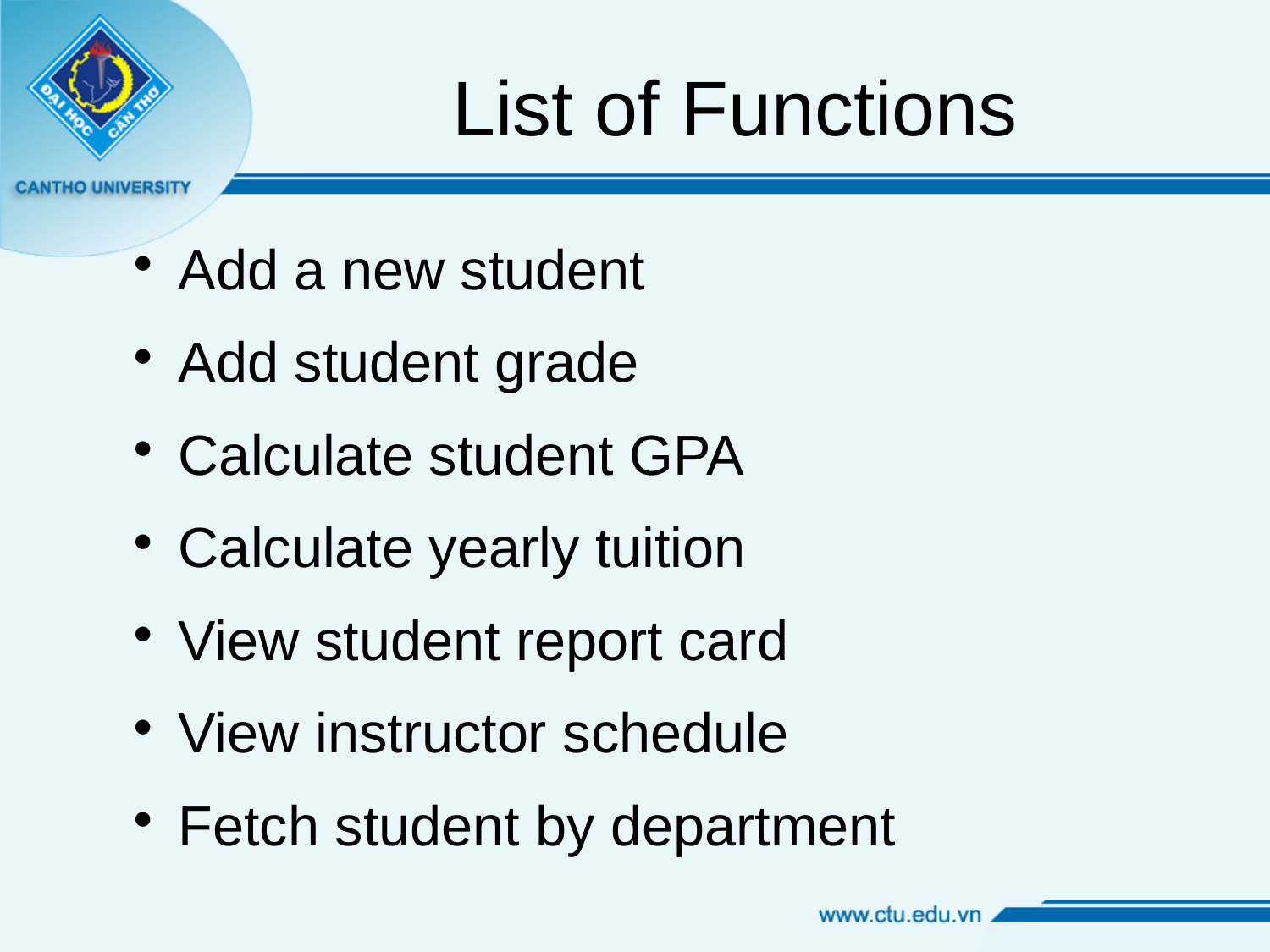

# List of Functions
Add a new student
Add student grade
Calculate student GPA
Calculate yearly tuition
View student report card
View instructor schedule
Fetch student by department